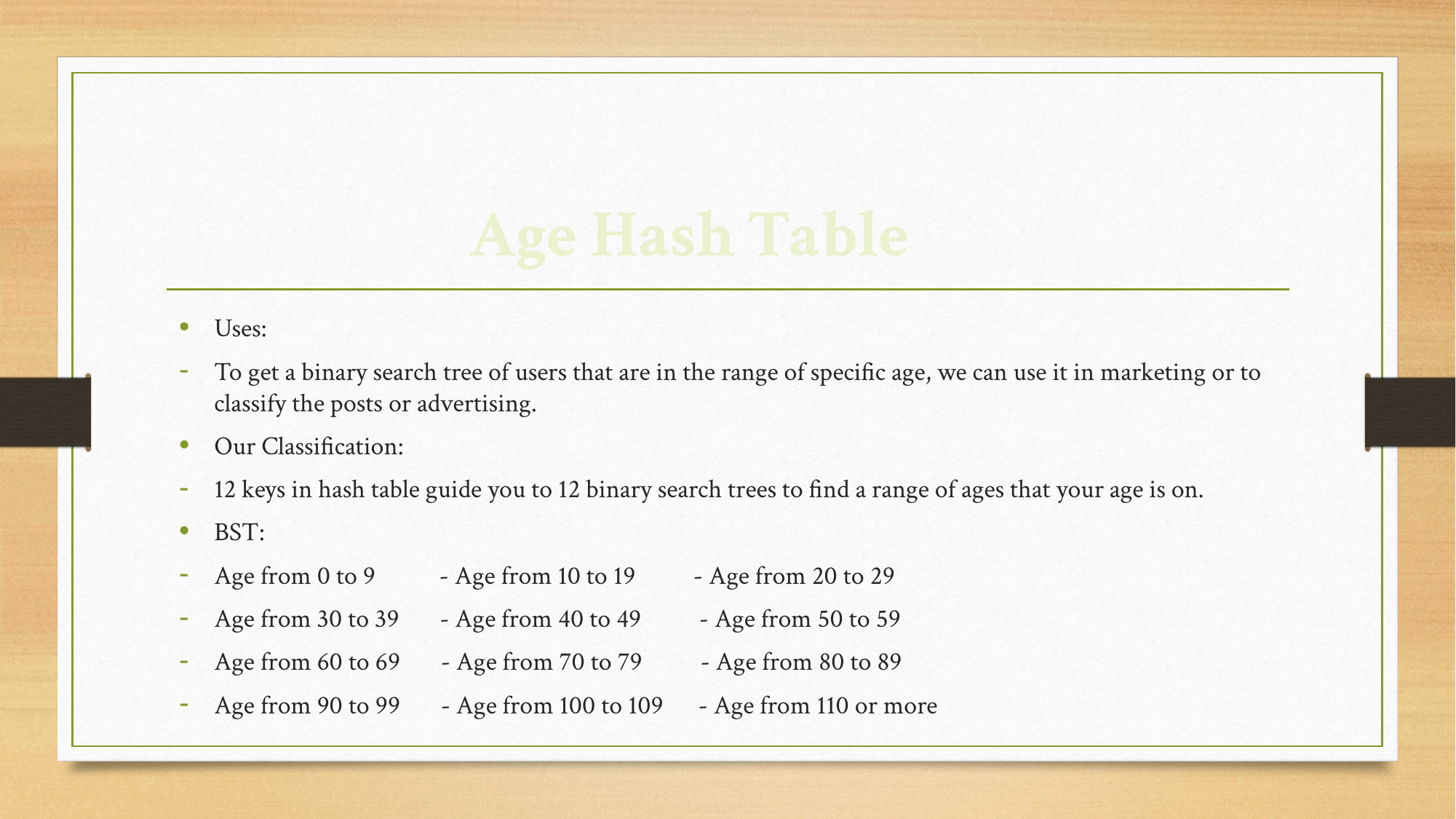

Age Hash Table
Uses:
To get a binary search tree of users that are in the range of specific age, we can use it in marketing or to classify the posts or advertising.
Our Classification:
12 keys in hash table guide you to 12 binary search trees to find a range of ages that your age is on.
BST:
Age from 0 to 9           - Age from 10 to 19          - Age from 20 to 29
Age from 30 to 39       - Age from 40 to 49          - Age from 50 to 59
Age from 60 to 69       - Age from 70 to 79          - Age from 80 to 89
Age from 90 to 99       - Age from 100 to 109      - Age from 110 or more